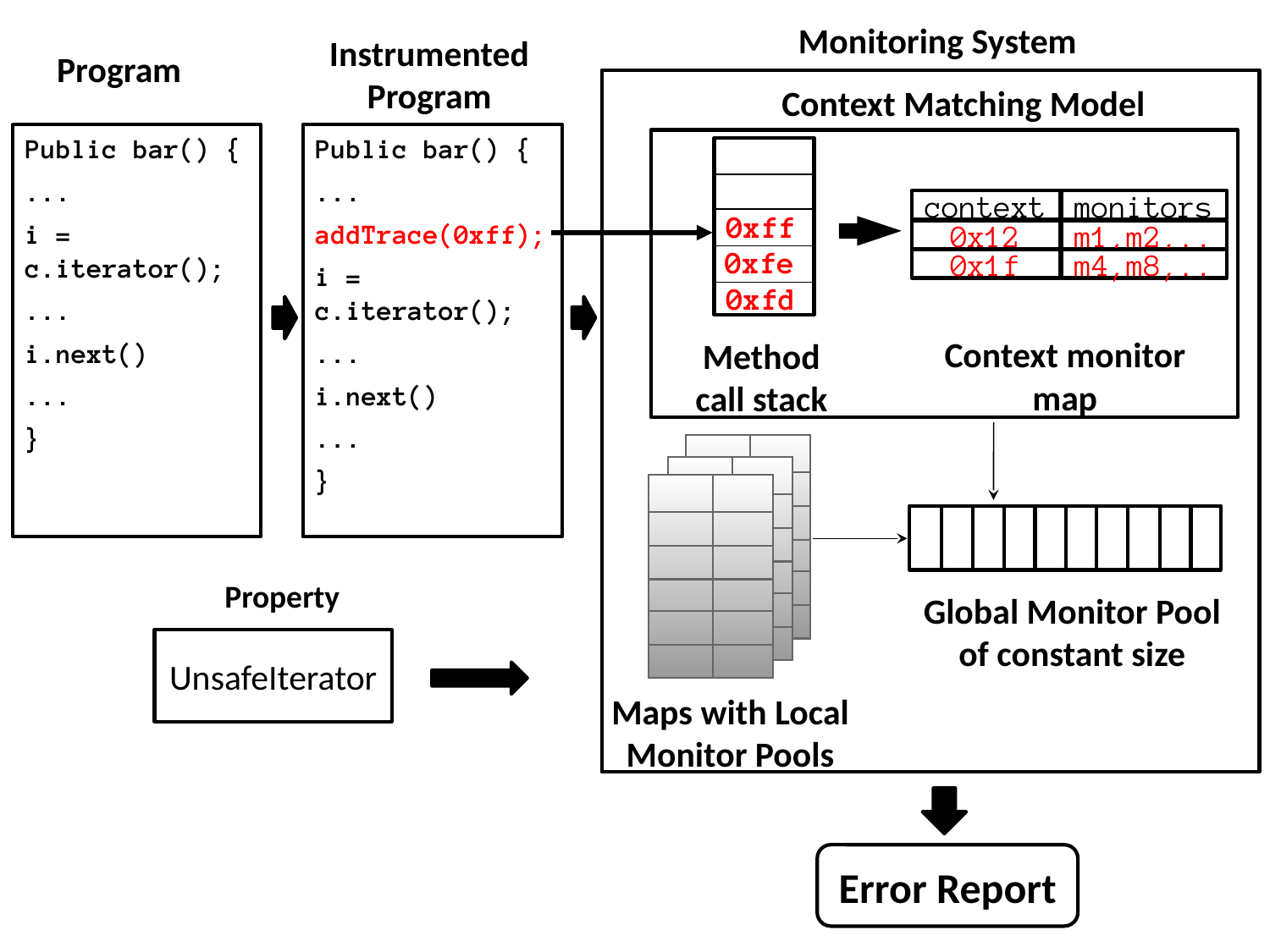

Monitoring System
Instrumented Program
Program

Context Matching Model
Public bar() {
...
i = c.iterator();
...
i.next()
...
}

Public bar() {
...
addTrace(0xff);
i = c.iterator();
...
i.next()
...
}

0xff
0xfe
0xfd
context
monitors

0x12
m1,m2,..
0x1f
m4,m8,..

Context monitor map
Method call stack

Property

Global Monitor Pool of constant size
UnsafeIterator

Maps with Local Monitor Pools

Error Report